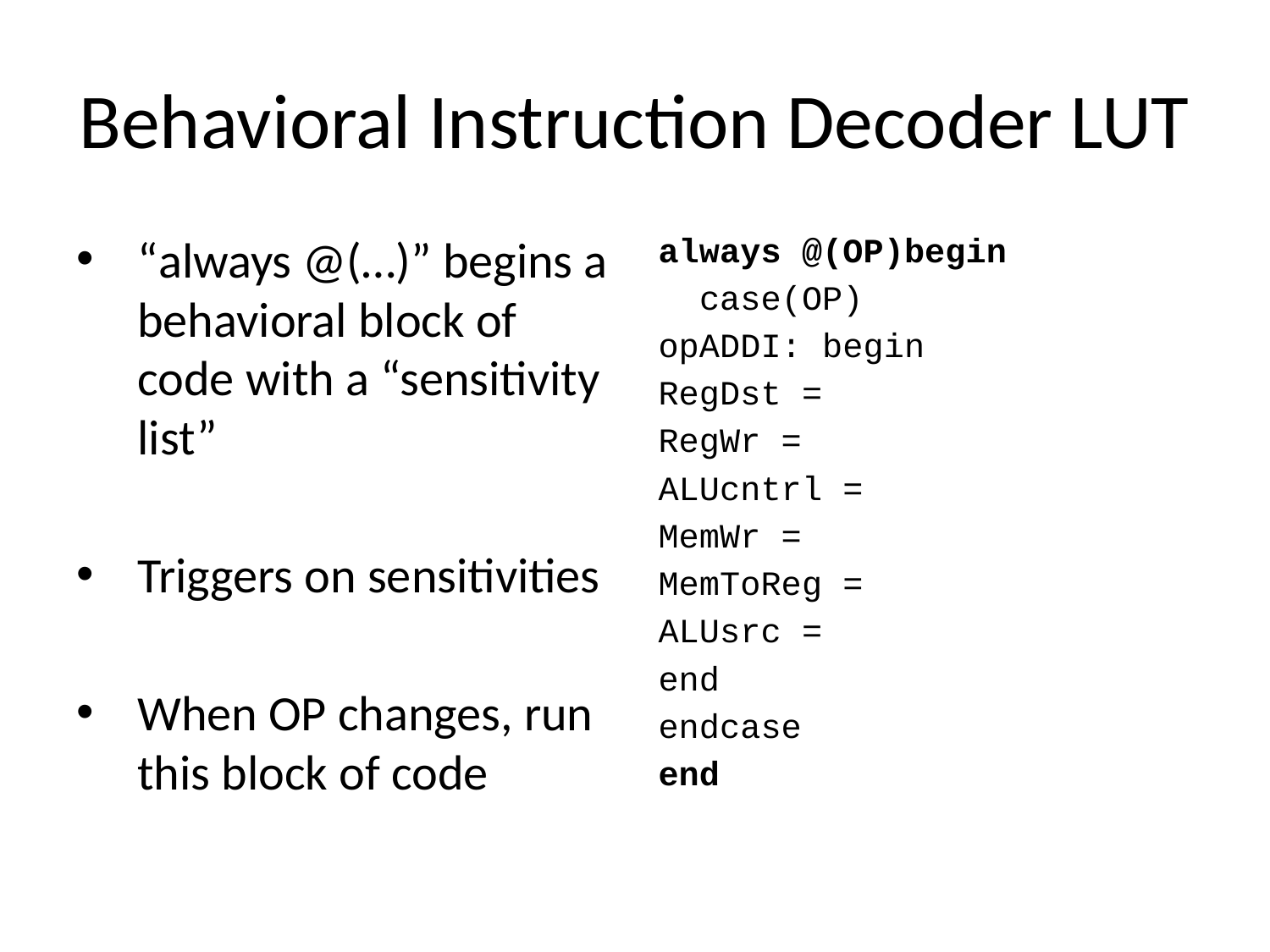

# Behavioral Instruction Decoder LUT
“always @(…)” begins a behavioral block of code with a “sensitivity list”

Triggers on sensitivities

When OP changes, run this block of code
always @(OP)begin
  case(OP)
opADDI: begin
RegDst =
RegWr =
ALUcntrl =
MemWr =
MemToReg =
ALUsrc =
end
endcase
end